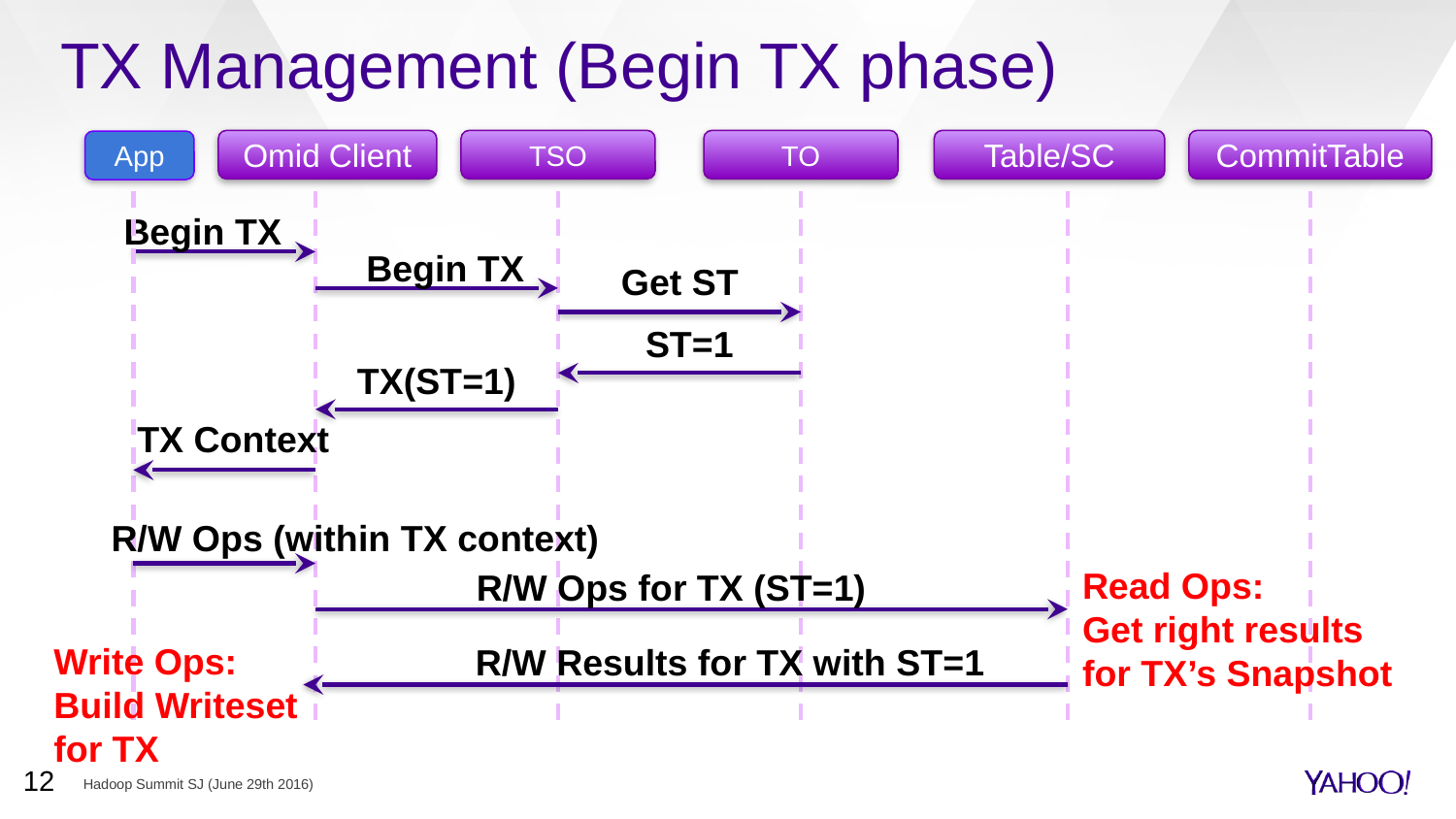

# TX Management (Begin TX phase)
Omid Client
TSO
TO
Table/SC
CommitTable
App
Begin TX
Begin TX
Get ST
ST=1
TX(ST=1)
TX Context
R/W Ops (within TX context)
Read Ops:
Get right results
for TX’s Snapshot
R/W Ops for TX (ST=1)
Write Ops:
Build Writeset
for TX
R/W Results for TX with ST=1
12
Hadoop Summit SJ (June 29th 2016)